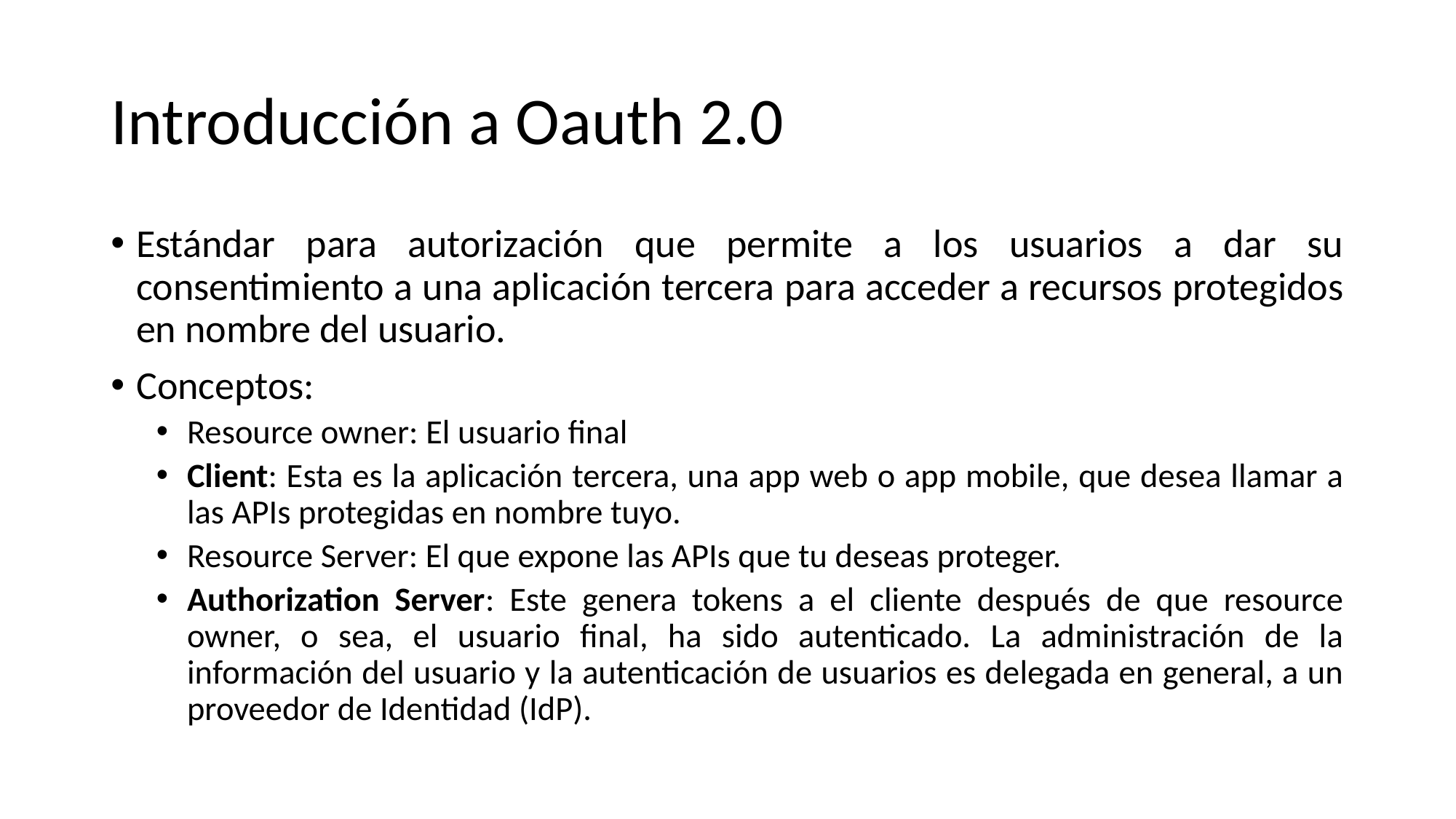

# Introducción a Oauth 2.0
Estándar para autorización que permite a los usuarios a dar su consentimiento a una aplicación tercera para acceder a recursos protegidos en nombre del usuario.
Conceptos:
Resource owner: El usuario final
Client: Esta es la aplicación tercera, una app web o app mobile, que desea llamar a las APIs protegidas en nombre tuyo.
Resource Server: El que expone las APIs que tu deseas proteger.
Authorization Server: Este genera tokens a el cliente después de que resource owner, o sea, el usuario final, ha sido autenticado. La administración de la información del usuario y la autenticación de usuarios es delegada en general, a un proveedor de Identidad (IdP).